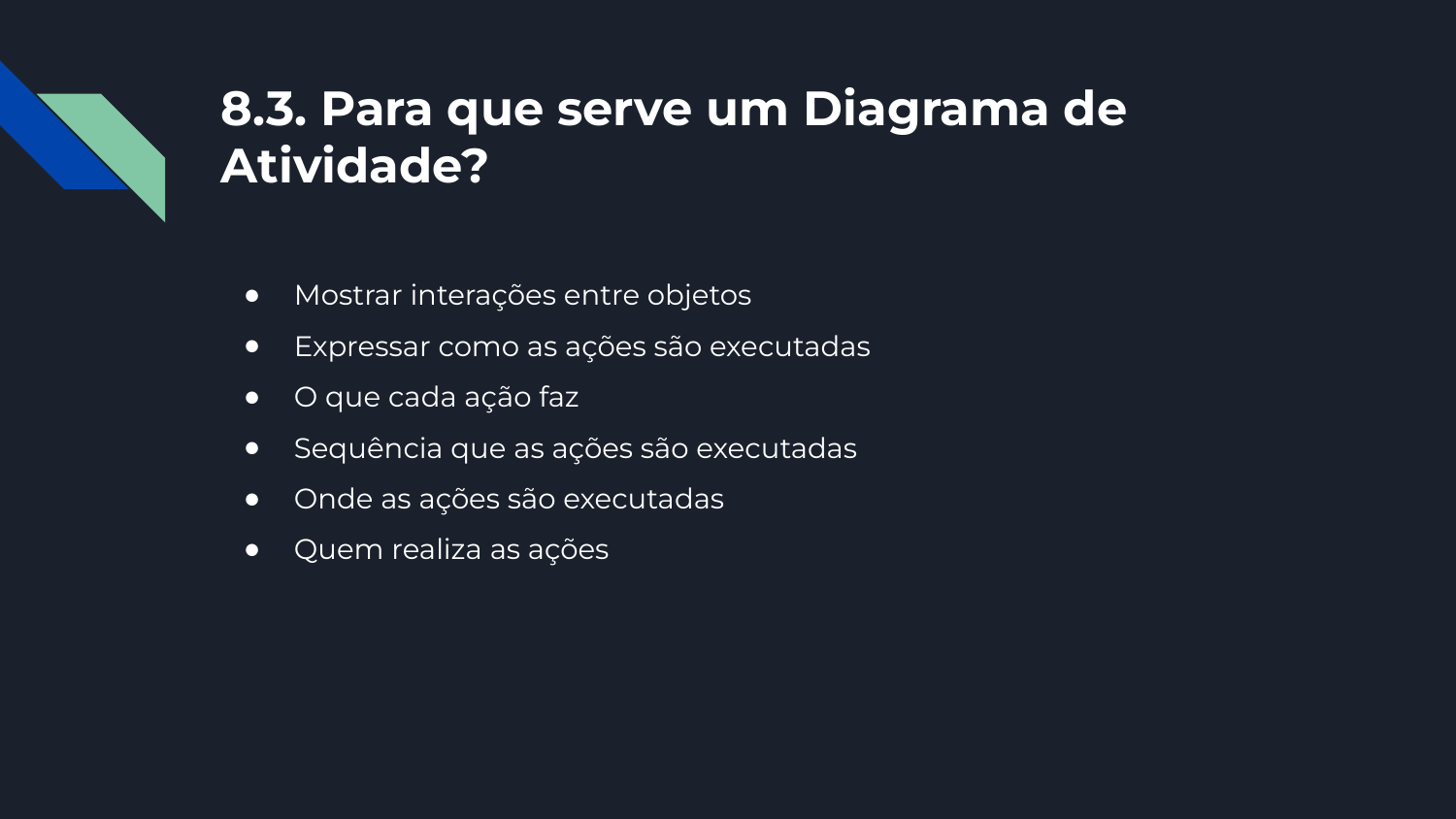

# 8.3. Para que serve um Diagrama de Atividade?
Mostrar interações entre objetos
Expressar como as ações são executadas
O que cada ação faz
Sequência que as ações são executadas
Onde as ações são executadas
Quem realiza as ações